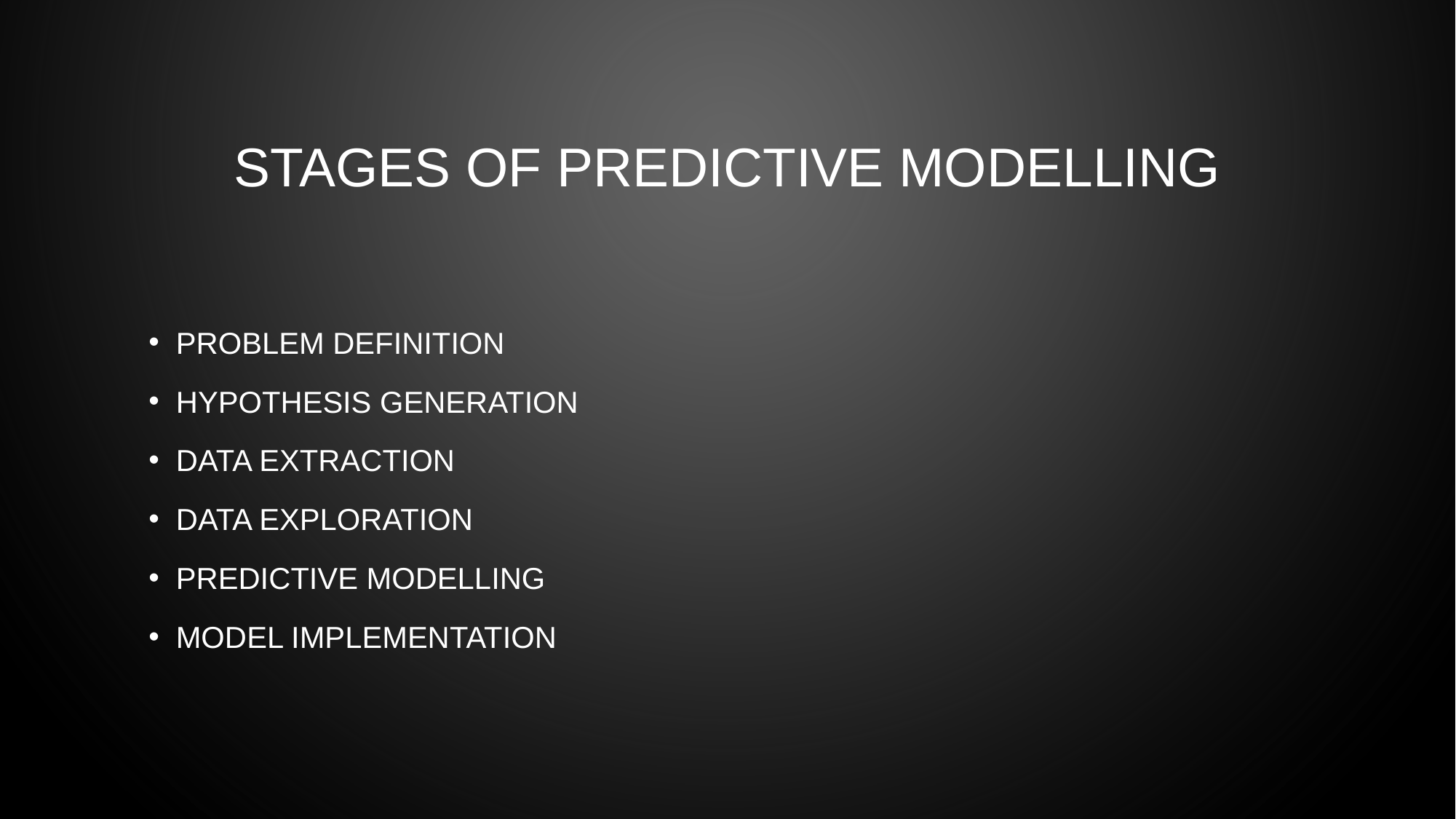

# Stages of Predictive Modelling
Problem definition
Hypothesis generation
Data extraction
Data exploration
Predictive modelling
Model implementation